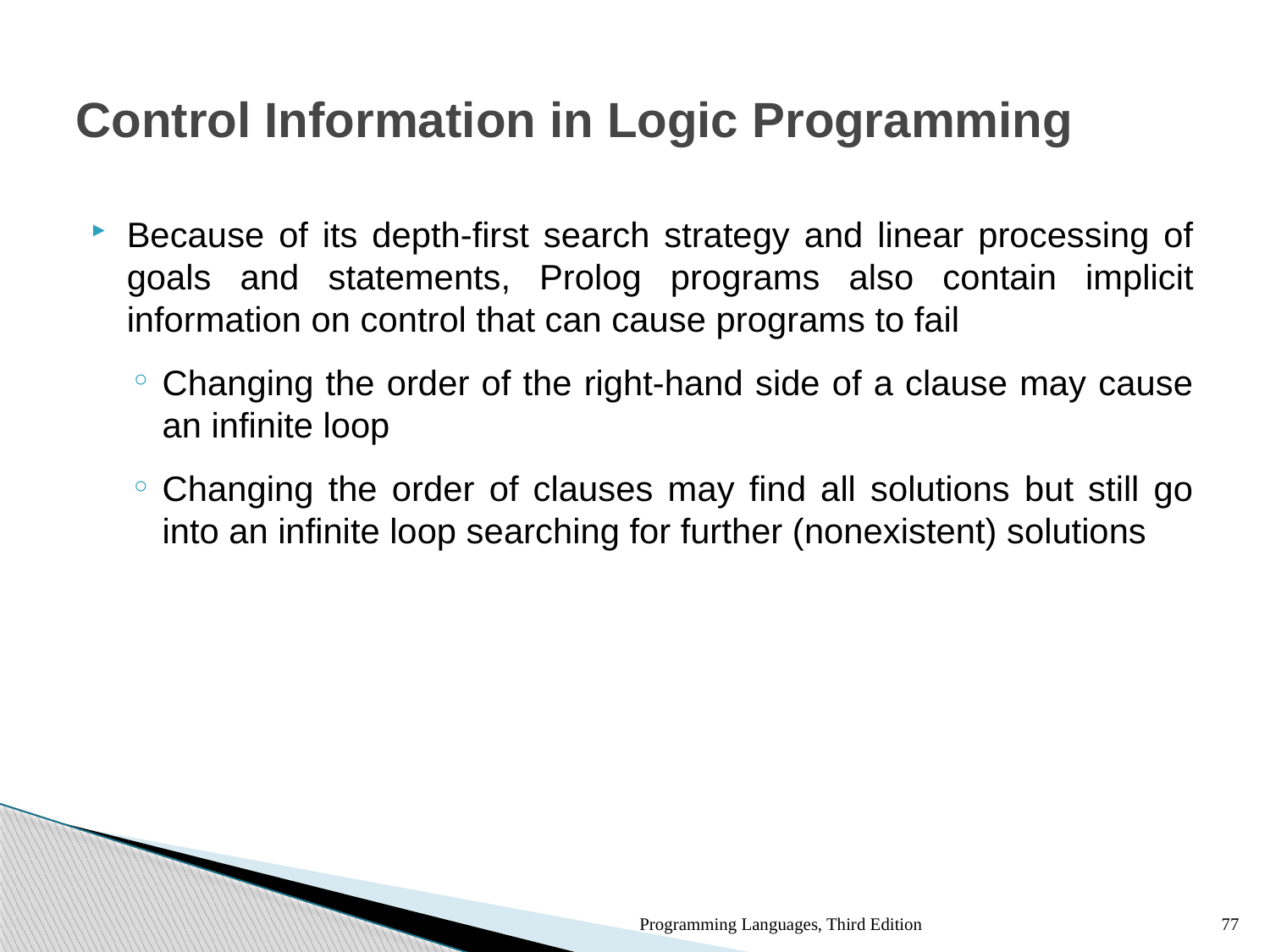

# Control Information in Logic Programming
Because of its depth-first search strategy and linear processing of goals and statements, Prolog programs also contain implicit information on control that can cause programs to fail
Changing the order of the right-hand side of a clause may cause an infinite loop
Changing the order of clauses may find all solutions but still go into an infinite loop searching for further (nonexistent) solutions
Programming Languages, Third Edition
77